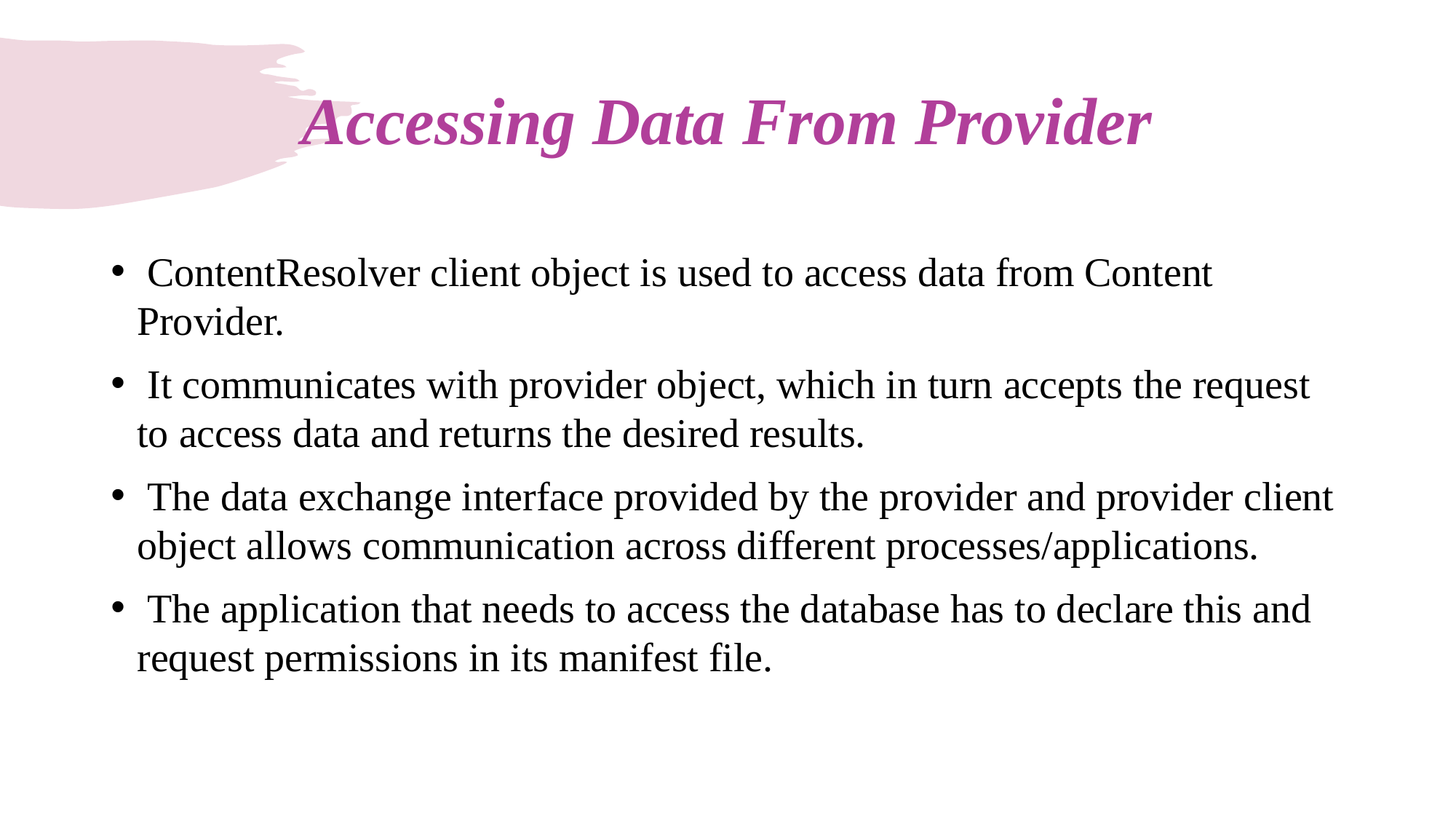

# Accessing Data From Provider
 ContentResolver client object is used to access data from Content Provider.
 It communicates with provider object, which in turn accepts the request to access data and returns the desired results.
 The data exchange interface provided by the provider and provider client object allows communication across different processes/applications.
 The application that needs to access the database has to declare this and request permissions in its manifest file.